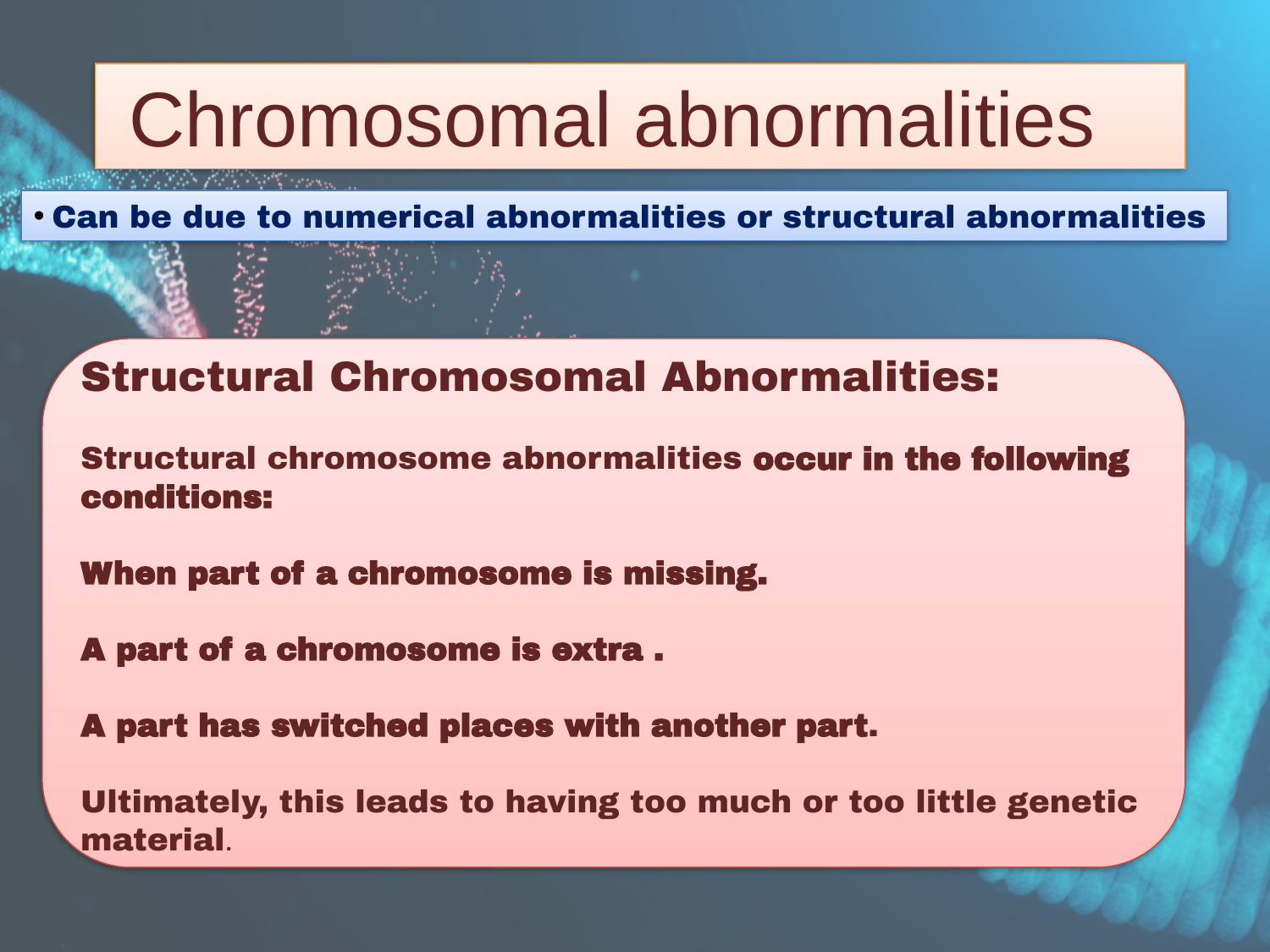

Chromosomal abnormalities
 Can be due to numerical abnormalities or structural abnormalities
Structural Chromosomal Abnormalities:

Structural chromosome abnormalities occur in the following conditions:

When part of a chromosome is missing.

A part of a chromosome is extra .

A part has switched places with another part.

Ultimately, this leads to having too much or too little genetic material.